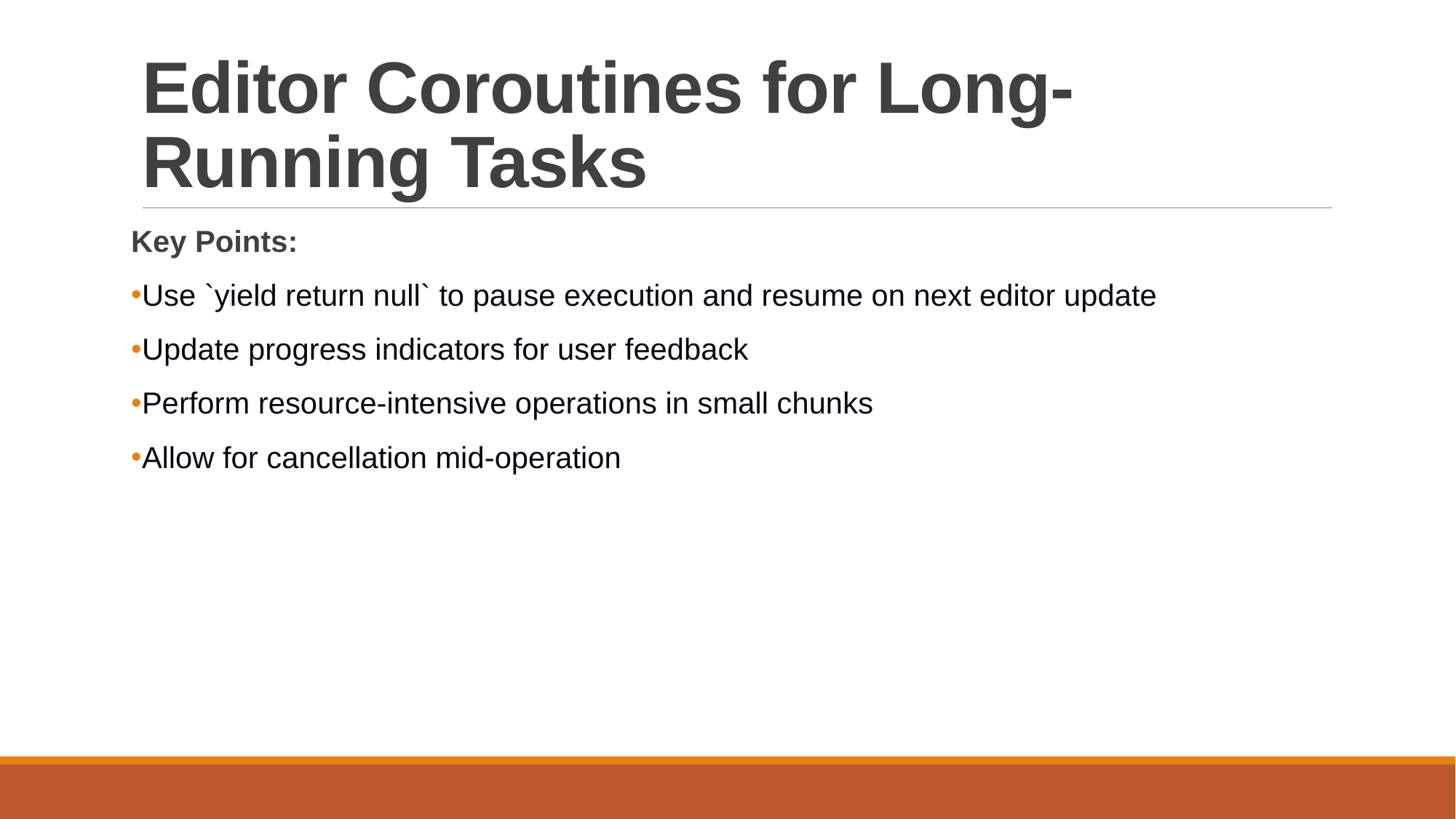

# Editor Coroutines for Long-Running Tasks
Key Points:
Use `yield return null` to pause execution and resume on next editor update
Update progress indicators for user feedback
Perform resource-intensive operations in small chunks
Allow for cancellation mid-operation